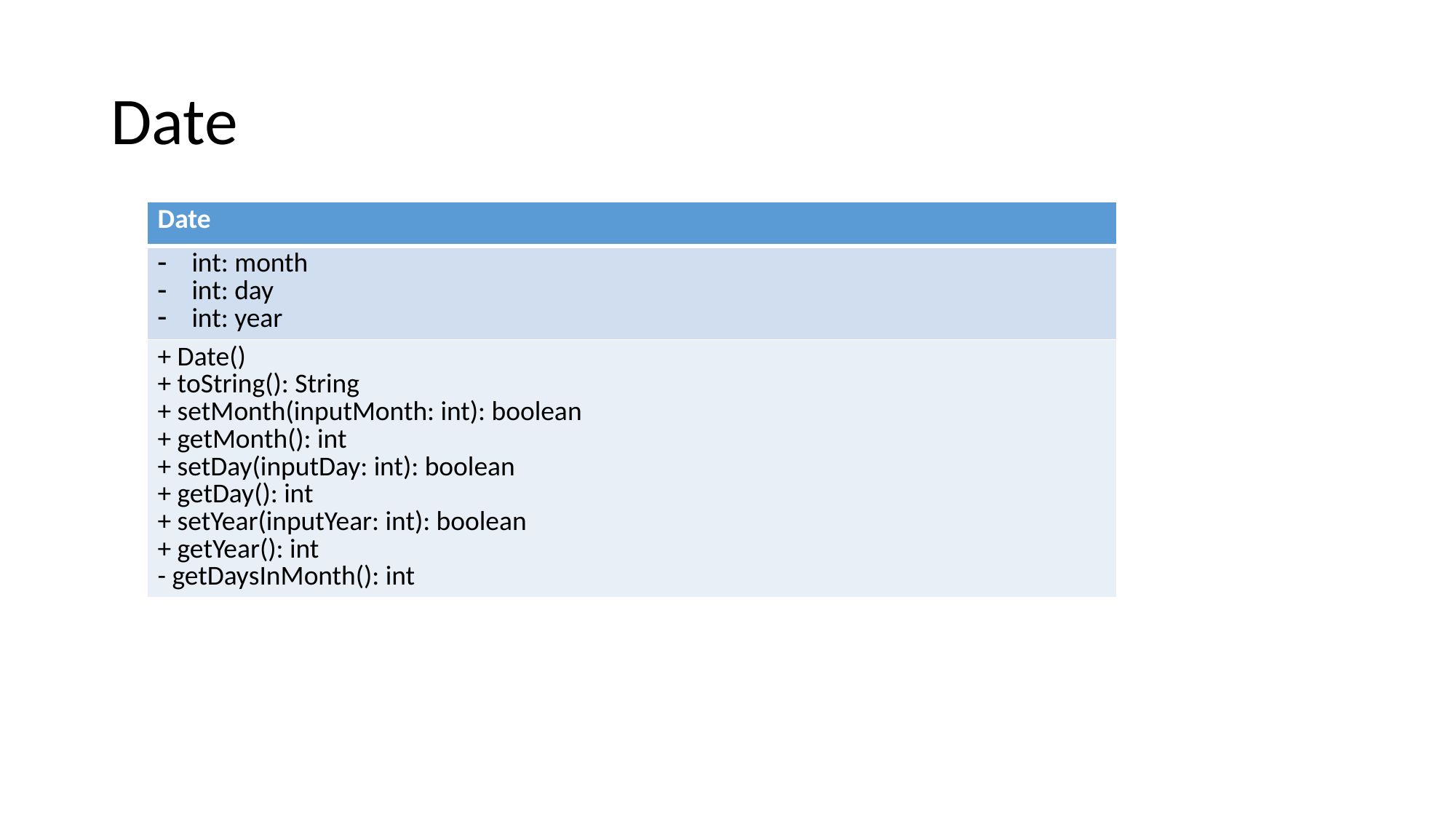

# Date
| Date |
| --- |
| int: month int: day int: year |
| + Date() + toString(): String + setMonth(inputMonth: int): boolean + getMonth(): int + setDay(inputDay: int): boolean + getDay(): int + setYear(inputYear: int): boolean + getYear(): int - getDaysInMonth(): int |